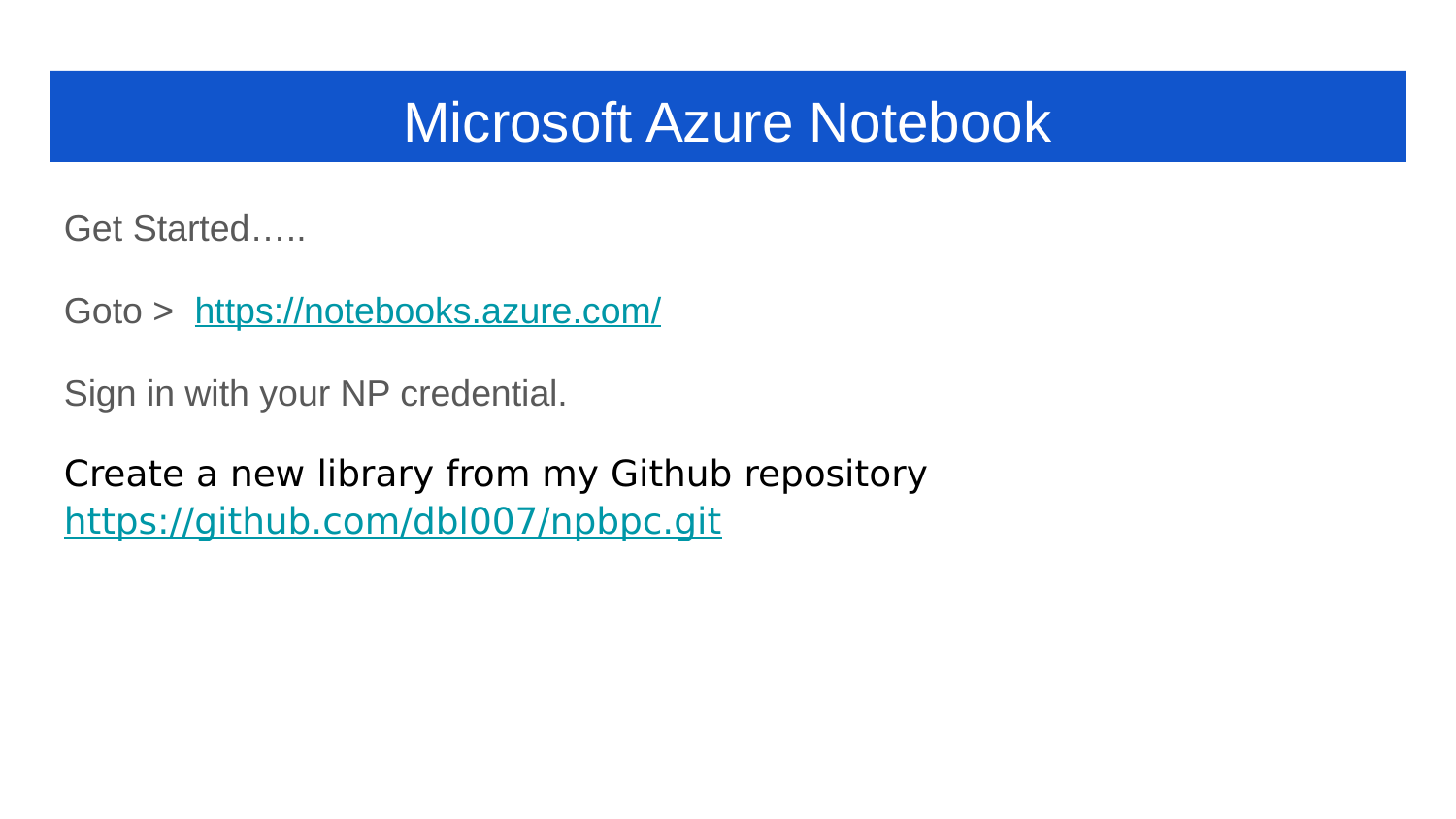

Microsoft Azure Notebook
Get Started…..
Goto >  https://notebooks.azure.com/
Sign in with your NP credential.
Create a new library from my Github repository https://github.com/dbl007/npbpc.git